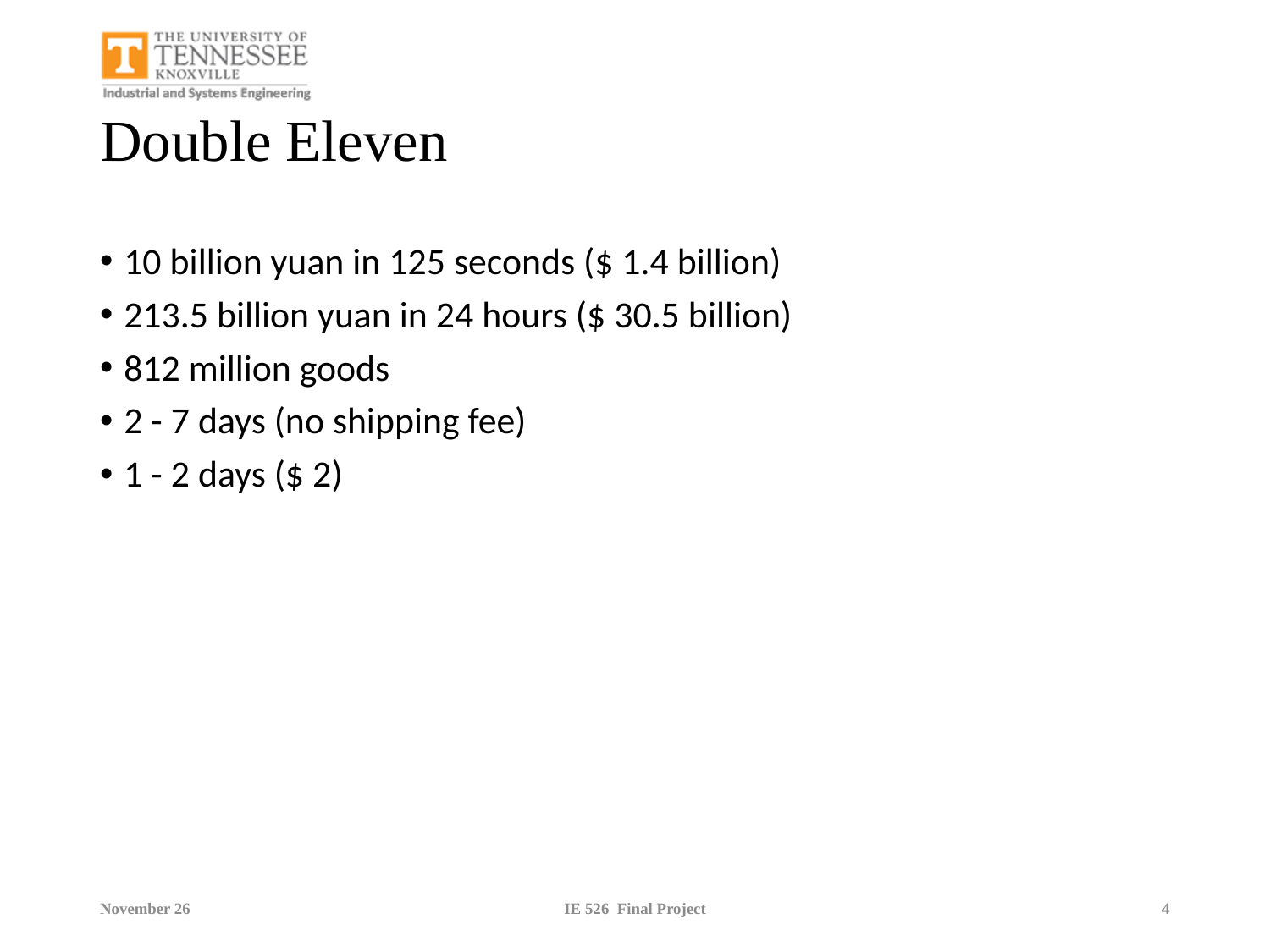

# Double Eleven
10 billion yuan in 125 seconds ($ 1.4 billion)
213.5 billion yuan in 24 hours ($ 30.5 billion)
812 million goods
2 - 7 days (no shipping fee)
1 - 2 days ($ 2)

November 26
IE 526  Final Project
4